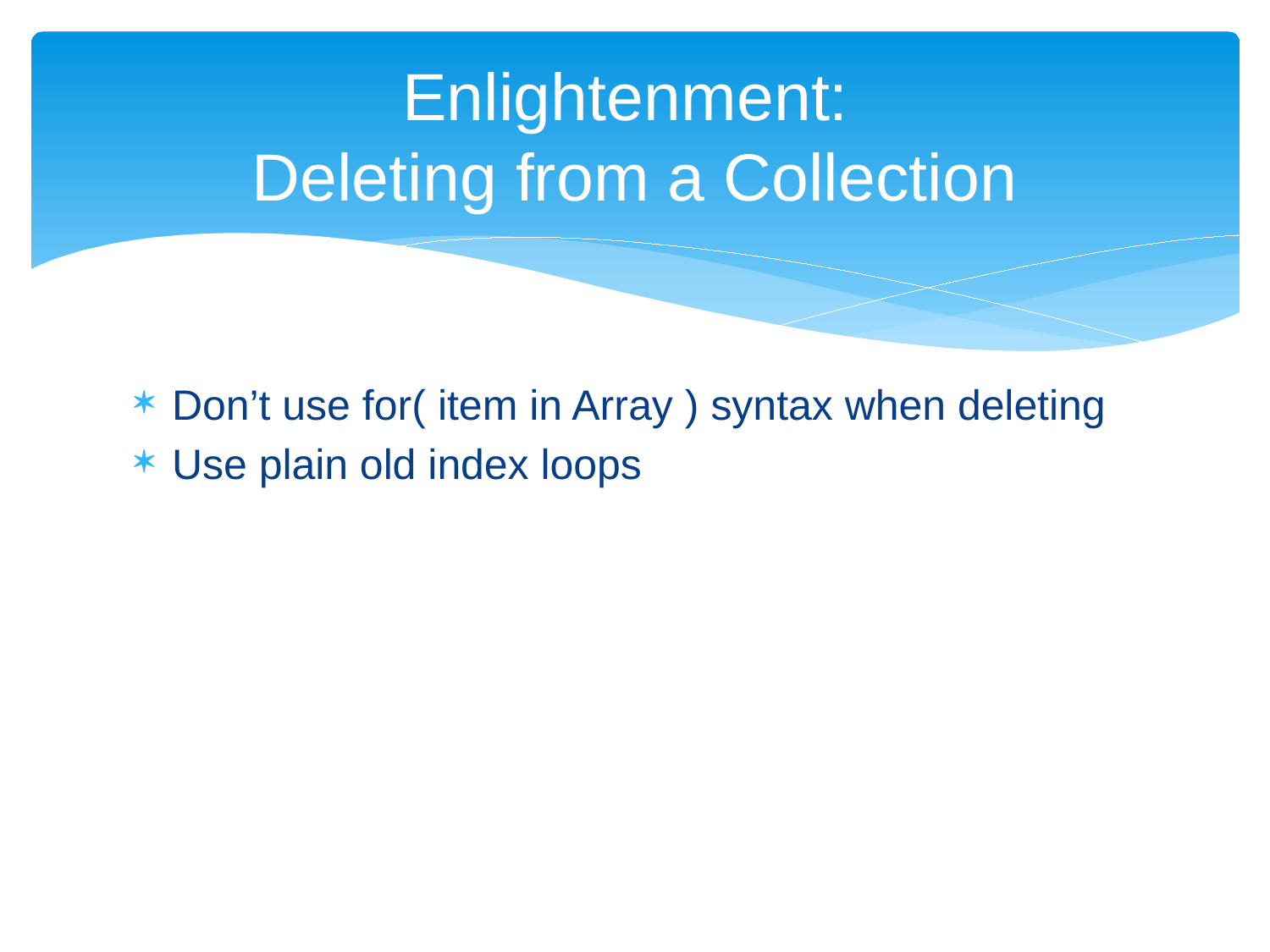

# Enlightenment: Deleting from a Collection
Don’t use for( item in Array ) syntax when deleting
Use plain old index loops